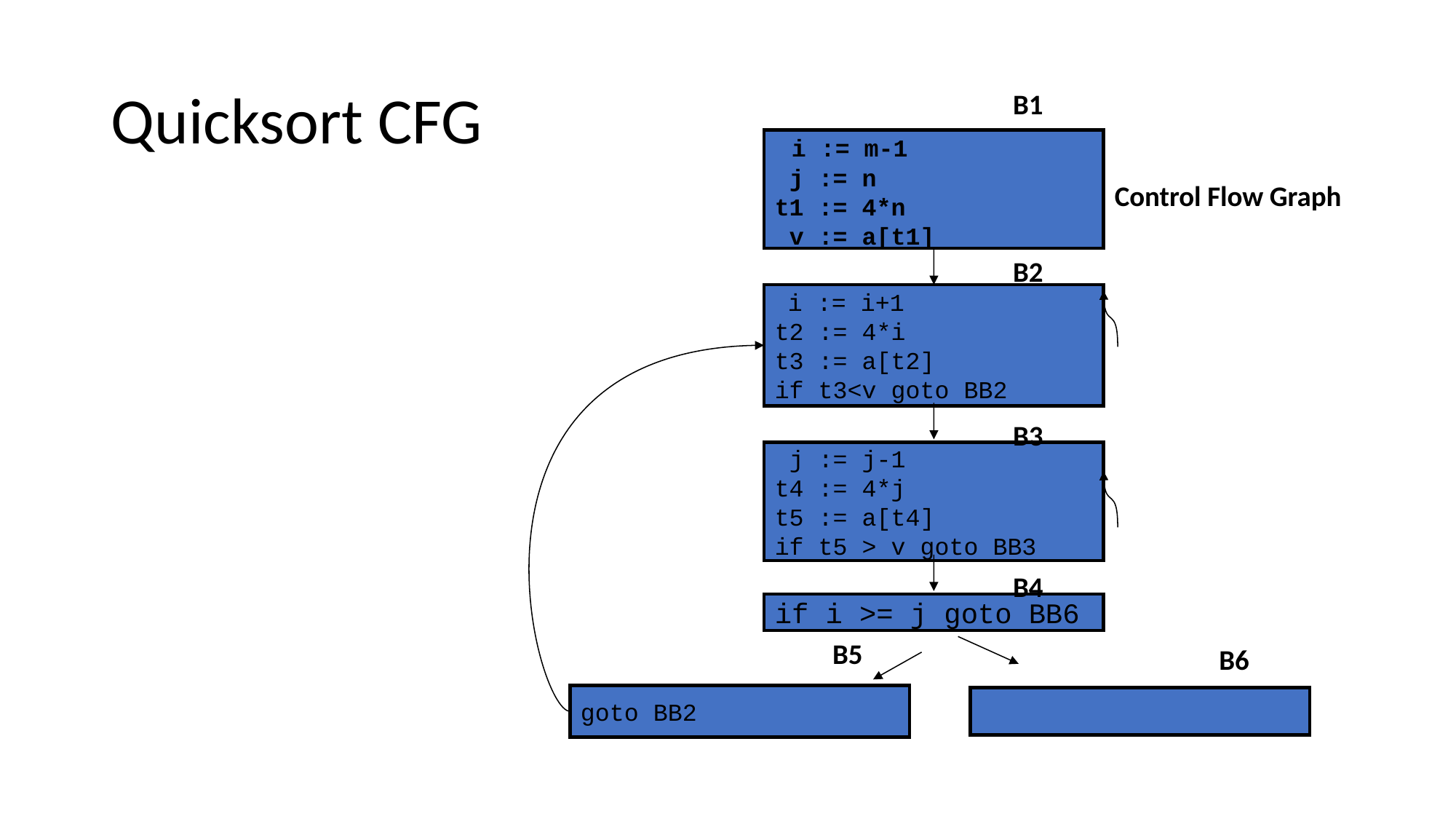

# Quicksort CFG
B1
 i := m-1
 j := n
t1 := 4*n
 v := a[t1]
Control Flow Graph

B2
 i := i+1
t2 := 4*i
t3 := a[t2]
if t3<v goto BB2

B3
 j := j-1
t4 := 4*j
t5 := a[t4]
if t5 > v goto BB3

B4
if i >= j goto BB6
B5

B6

goto BB2